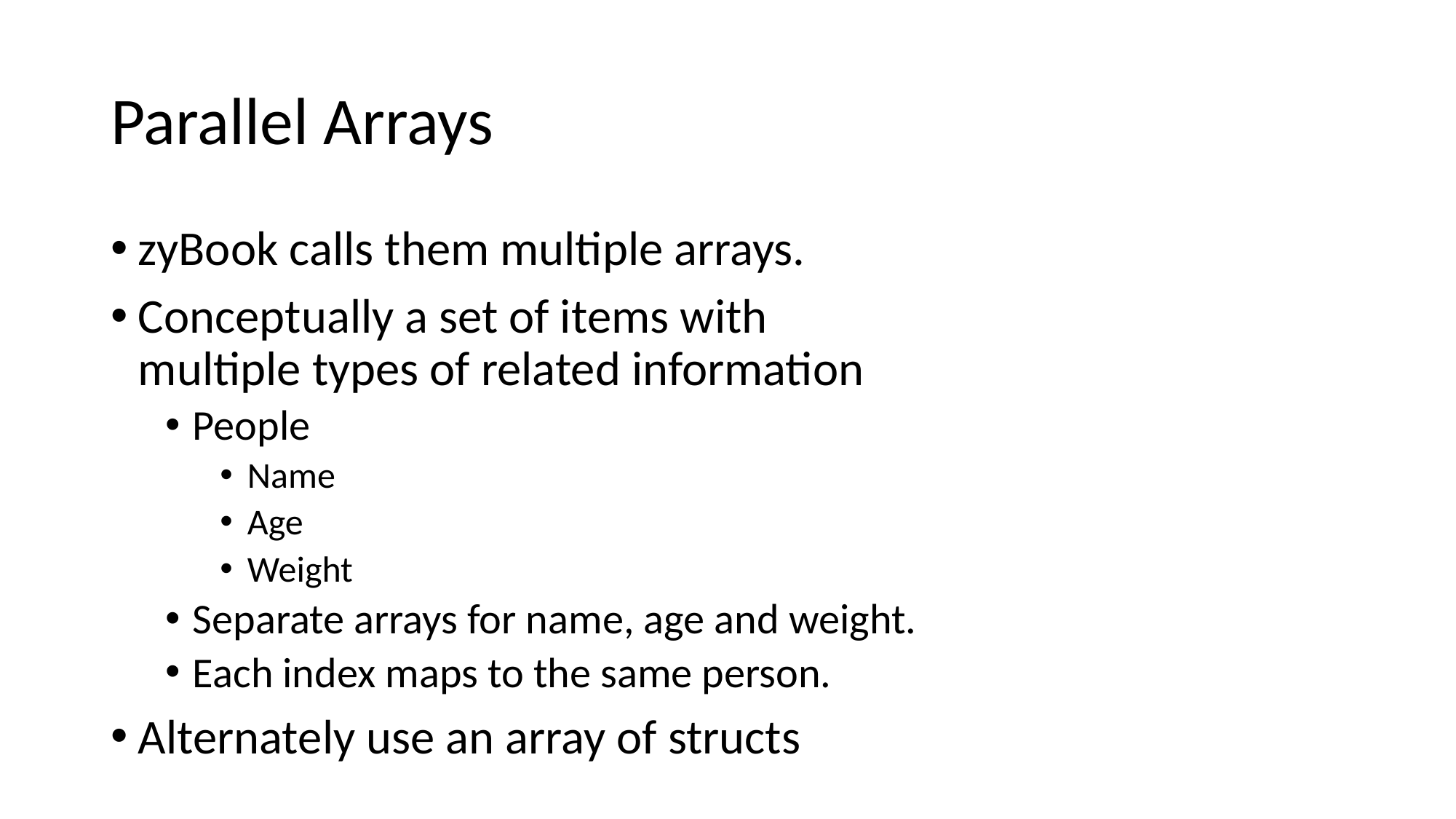

# Parallel Arrays
zyBook calls them multiple arrays.
Conceptually a set of items with
multiple types of related information
People
Name
Age
Weight
Separate arrays for name, age and weight.
Each index maps to the same person.
Alternately use an array of structs